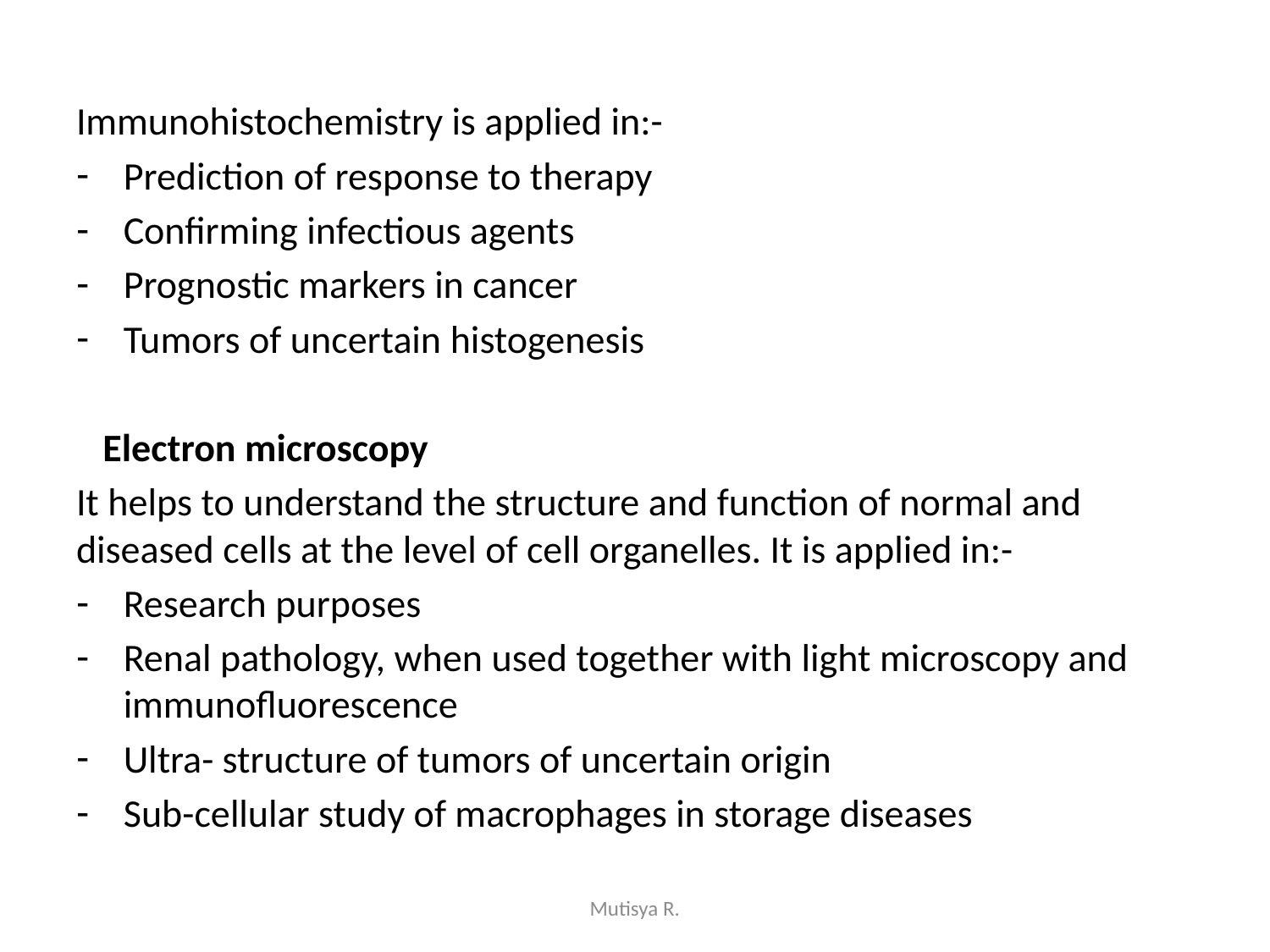

Immunohistochemistry is applied in:-
Prediction of response to therapy
Confirming infectious agents
Prognostic markers in cancer
Tumors of uncertain histogenesis

   Electron microscopy
It helps to understand the structure and function of normal and diseased cells at the level of cell organelles. It is applied in:-
Research purposes
Renal pathology, when used together with light microscopy and immunofluorescence
Ultra- structure of tumors of uncertain origin
Sub-cellular study of macrophages in storage diseases

Mutisya R.